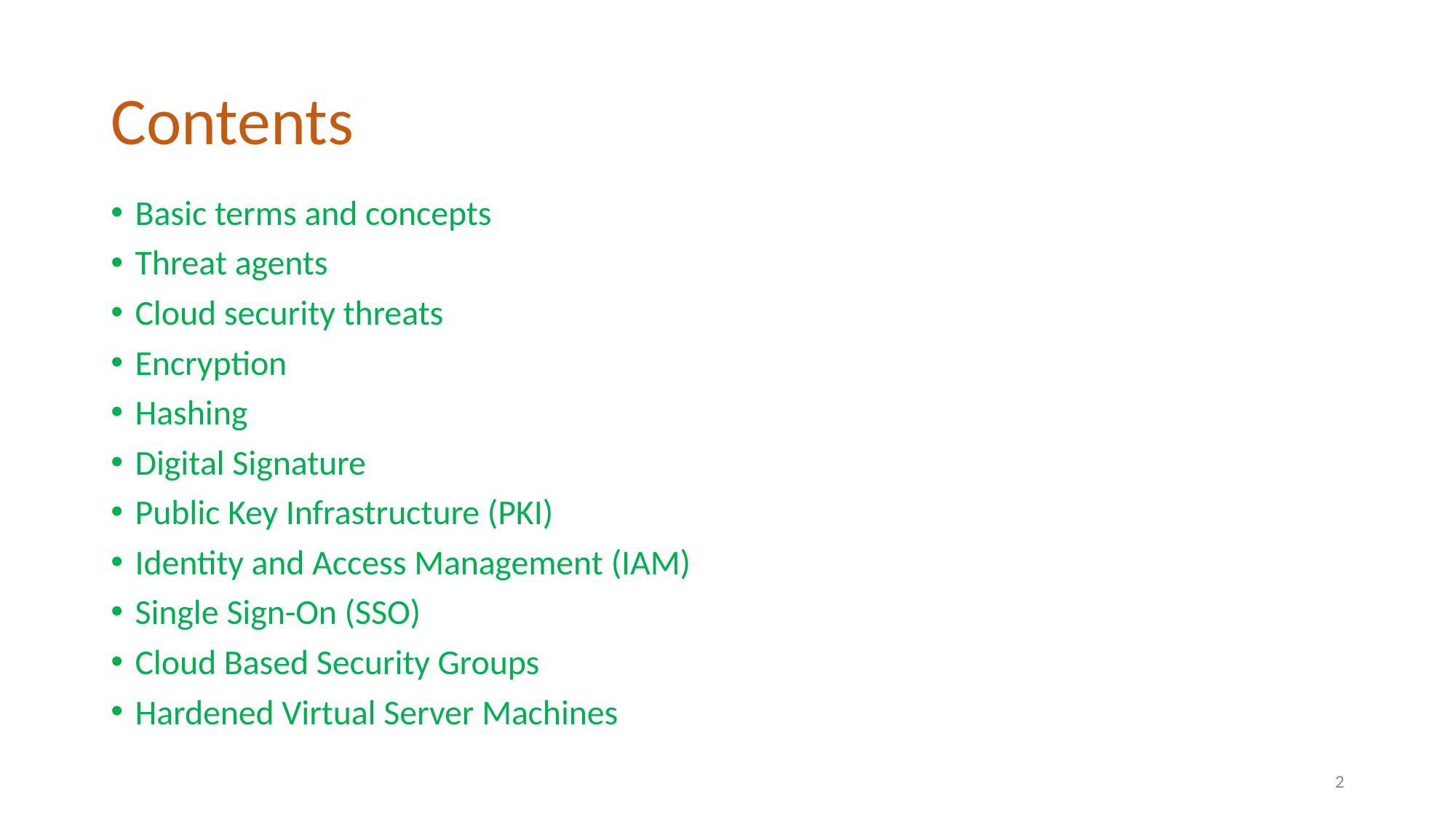

# Contents
Basic terms and concepts
Threat agents
Cloud security threats
Encryption
Hashing
Digital Signature
Public Key Infrastructure (PKI)
Identity and Access Management (IAM)
Single Sign-On (SSO)
Cloud Based Security Groups
Hardened Virtual Server Machines
2